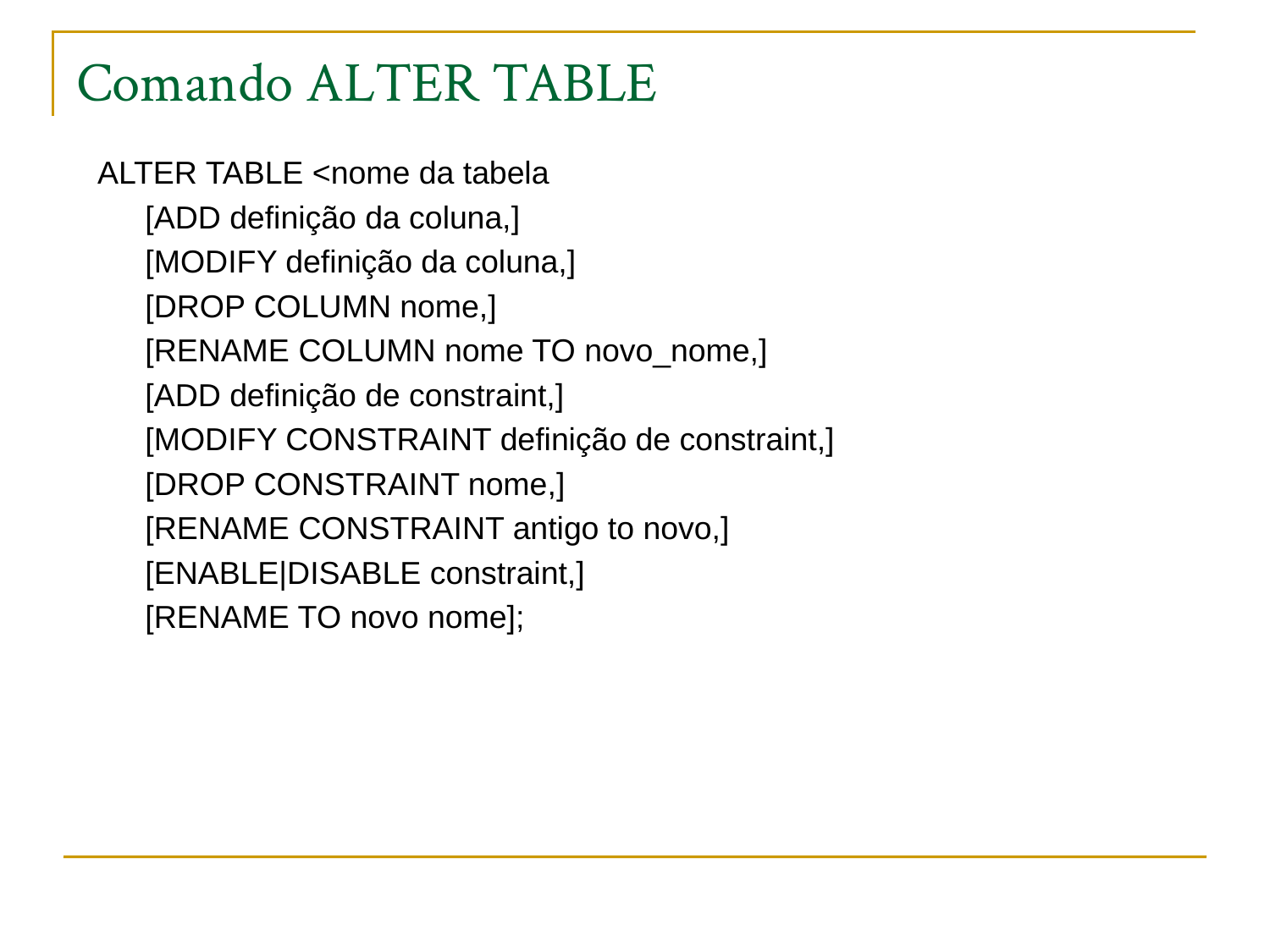

# Comando ALTER TABLE
ALTER TABLE <nome da tabela
	[ADD definição da coluna,]
	[MODIFY definição da coluna,]
	[DROP COLUMN nome,]
	[RENAME COLUMN nome TO novo_nome,]
	[ADD definição de constraint,]
	[MODIFY CONSTRAINT definição de constraint,]
	[DROP CONSTRAINT nome,]
	[RENAME CONSTRAINT antigo to novo,]
	[ENABLE|DISABLE constraint,]
	[RENAME TO novo nome];